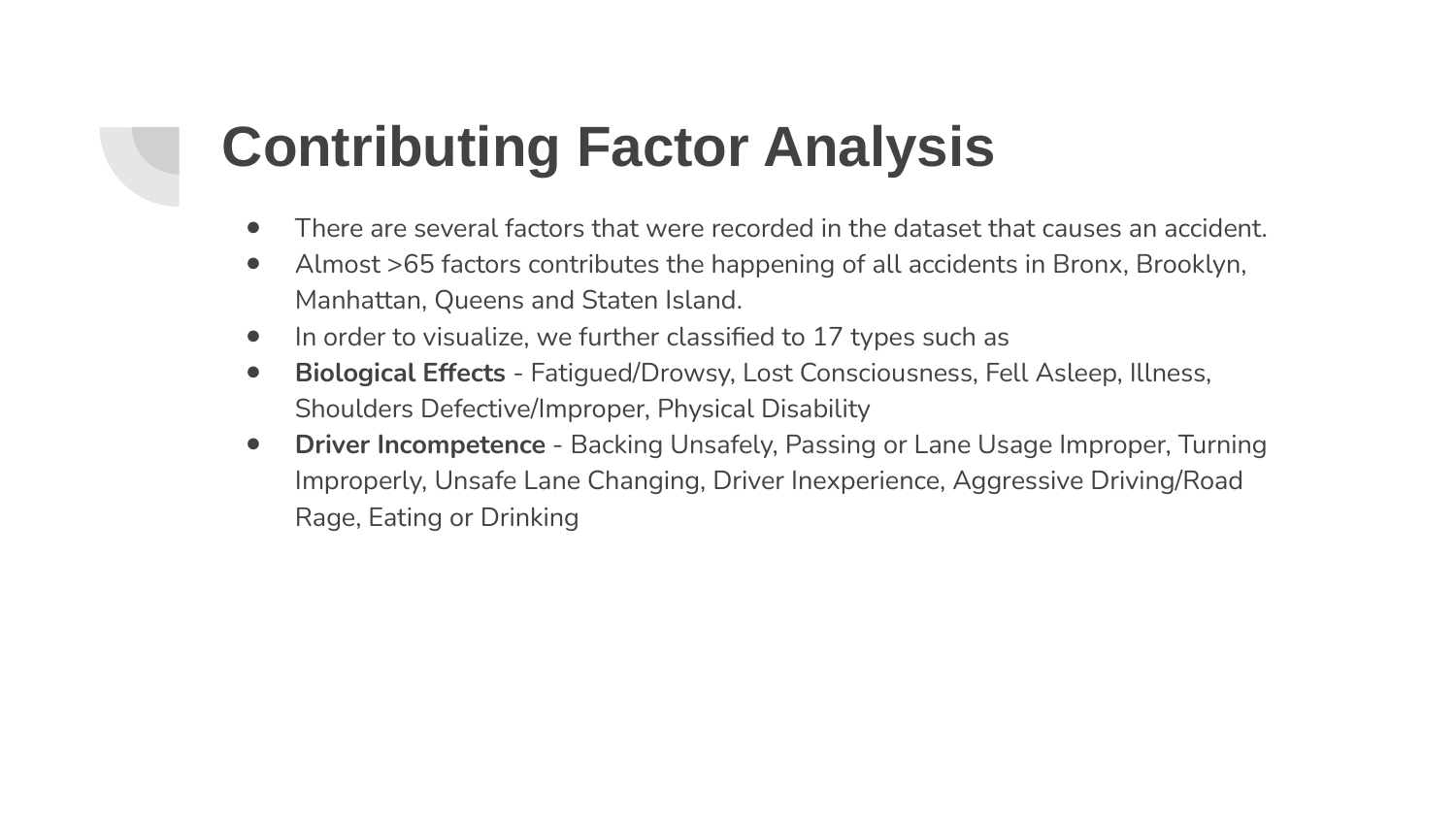

# Contributing Factor Analysis
There are several factors that were recorded in the dataset that causes an accident.
Almost >65 factors contributes the happening of all accidents in Bronx, Brooklyn, Manhattan, Queens and Staten Island.
In order to visualize, we further classified to 17 types such as
Biological Effects - Fatigued/Drowsy, Lost Consciousness, Fell Asleep, Illness,          Shoulders Defective/Improper, Physical Disability
Driver Incompetence - Backing Unsafely, Passing or Lane Usage Improper, Turning Improperly, Unsafe Lane Changing, Driver Inexperience, Aggressive Driving/Road Rage, Eating or Drinking